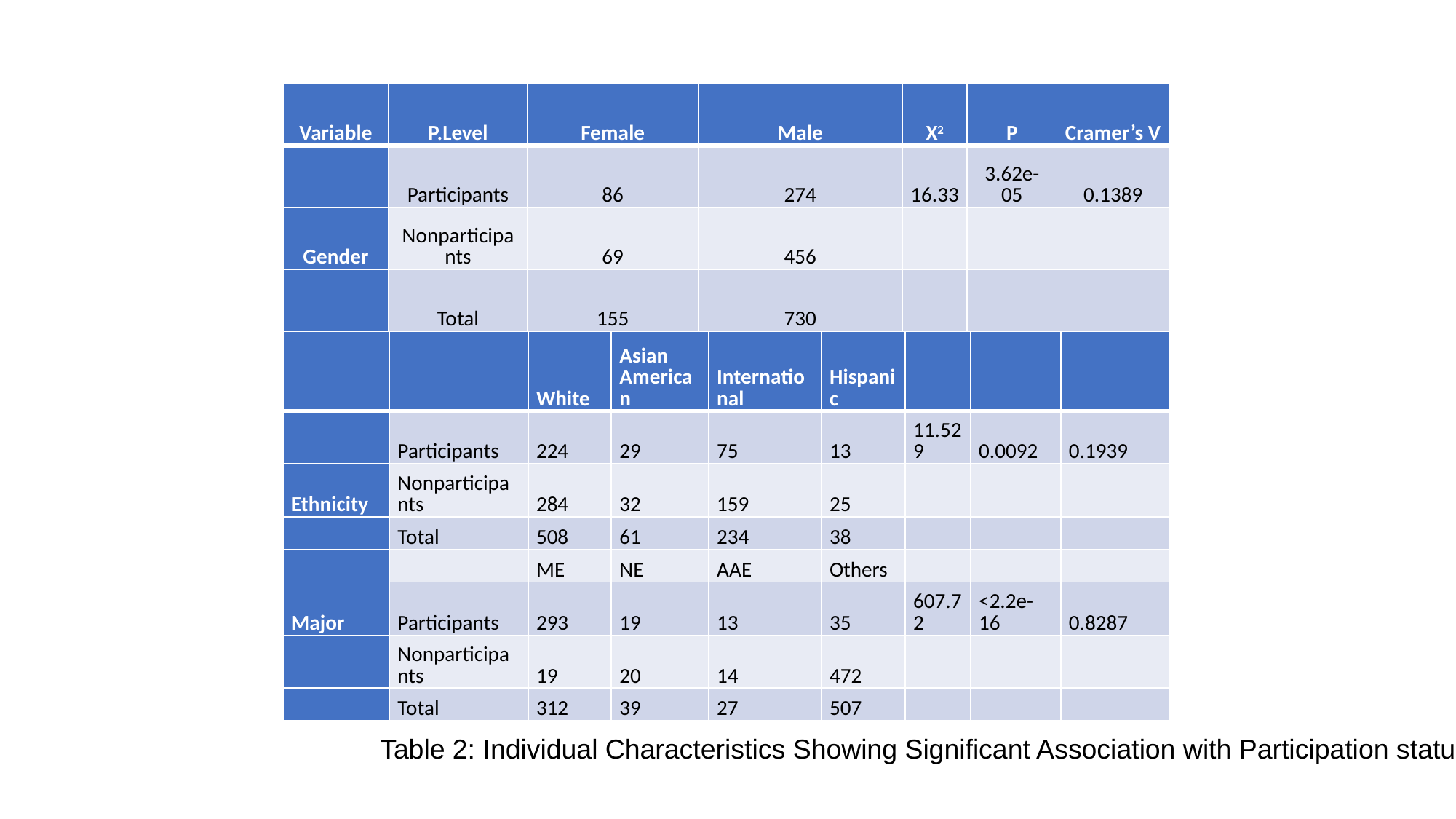

| Variable | P.Level | Female | Male | X2 | P | Cramer’s V |
| --- | --- | --- | --- | --- | --- | --- |
|  | Participants | 86 | 274 | 16.33 | 3.62e-05 | 0.1389 |
| Gender | Nonparticipants | 69 | 456 |  |  |  |
|  | Total | 155 | 730 |  |  |  |
|  |  | White | Asian American | International | Hispanic |  |  |  |
| --- | --- | --- | --- | --- | --- | --- | --- | --- |
|  | Participants | 224 | 29 | 75 | 13 | 11.529 | 0.0092 | 0.1939 |
| Ethnicity | Nonparticipants | 284 | 32 | 159 | 25 |  |  |  |
|  | Total | 508 | 61 | 234 | 38 |  |  |  |
|  |  | ME | NE | AAE | Others |  |  |  |
| Major | Participants | 293 | 19 | 13 | 35 | 607.72 | <2.2e-16 | 0.8287 |
|  | Nonparticipants | 19 | 20 | 14 | 472 |  |  |  |
|  | Total | 312 | 39 | 27 | 507 |  |  |  |
Table 2: Individual Characteristics Showing Significant Association with Participation status